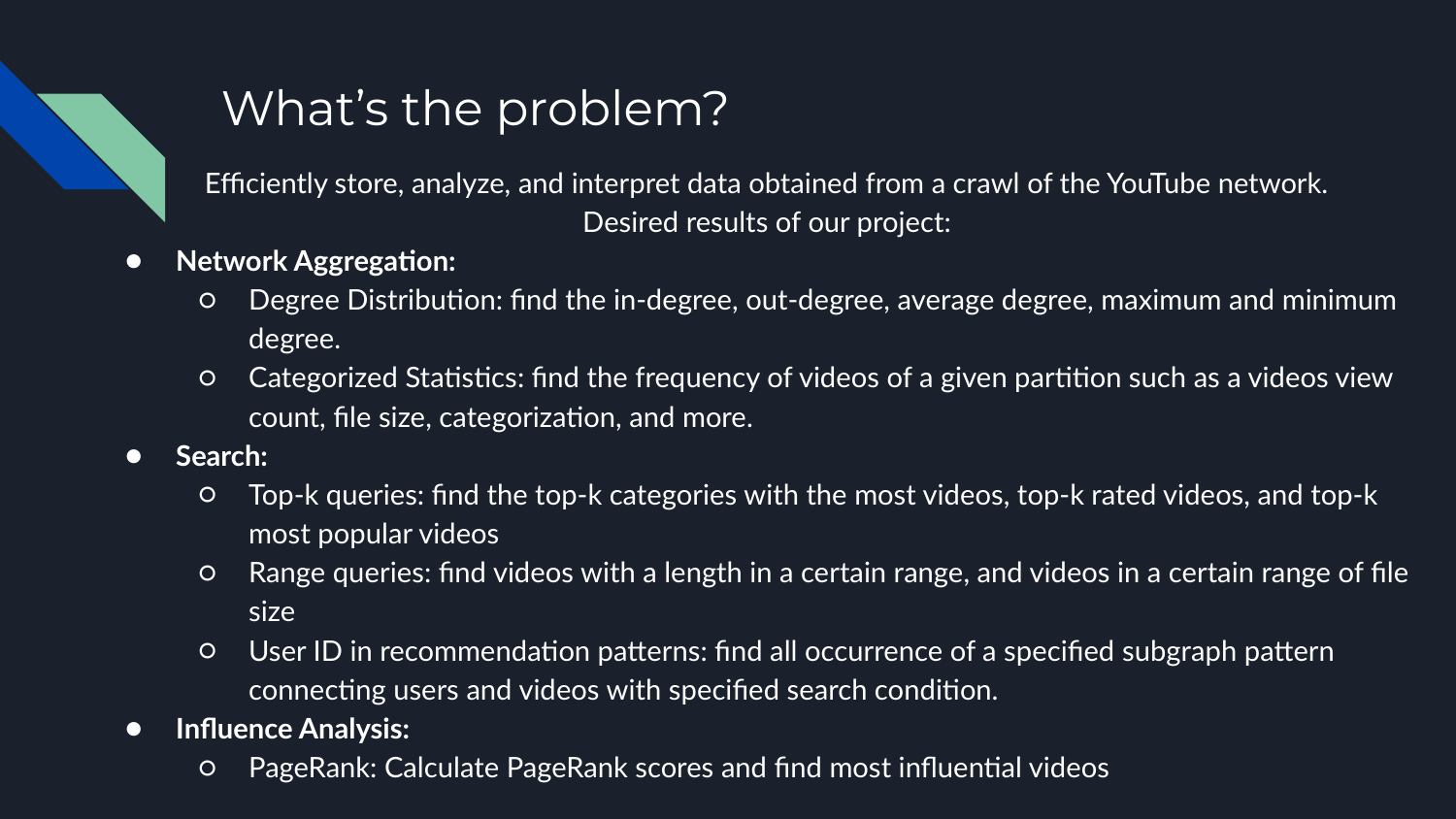

# What’s the problem?
Efficiently store, analyze, and interpret data obtained from a crawl of the YouTube network.
Desired results of our project:
Network Aggregation:
Degree Distribution: find the in-degree, out-degree, average degree, maximum and minimum degree.
Categorized Statistics: find the frequency of videos of a given partition such as a videos view count, file size, categorization, and more.
Search:
Top-k queries: find the top-k categories with the most videos, top-k rated videos, and top-k most popular videos
Range queries: find videos with a length in a certain range, and videos in a certain range of file size
User ID in recommendation patterns: find all occurrence of a specified subgraph pattern connecting users and videos with specified search condition.
Influence Analysis:
PageRank: Calculate PageRank scores and find most influential videos